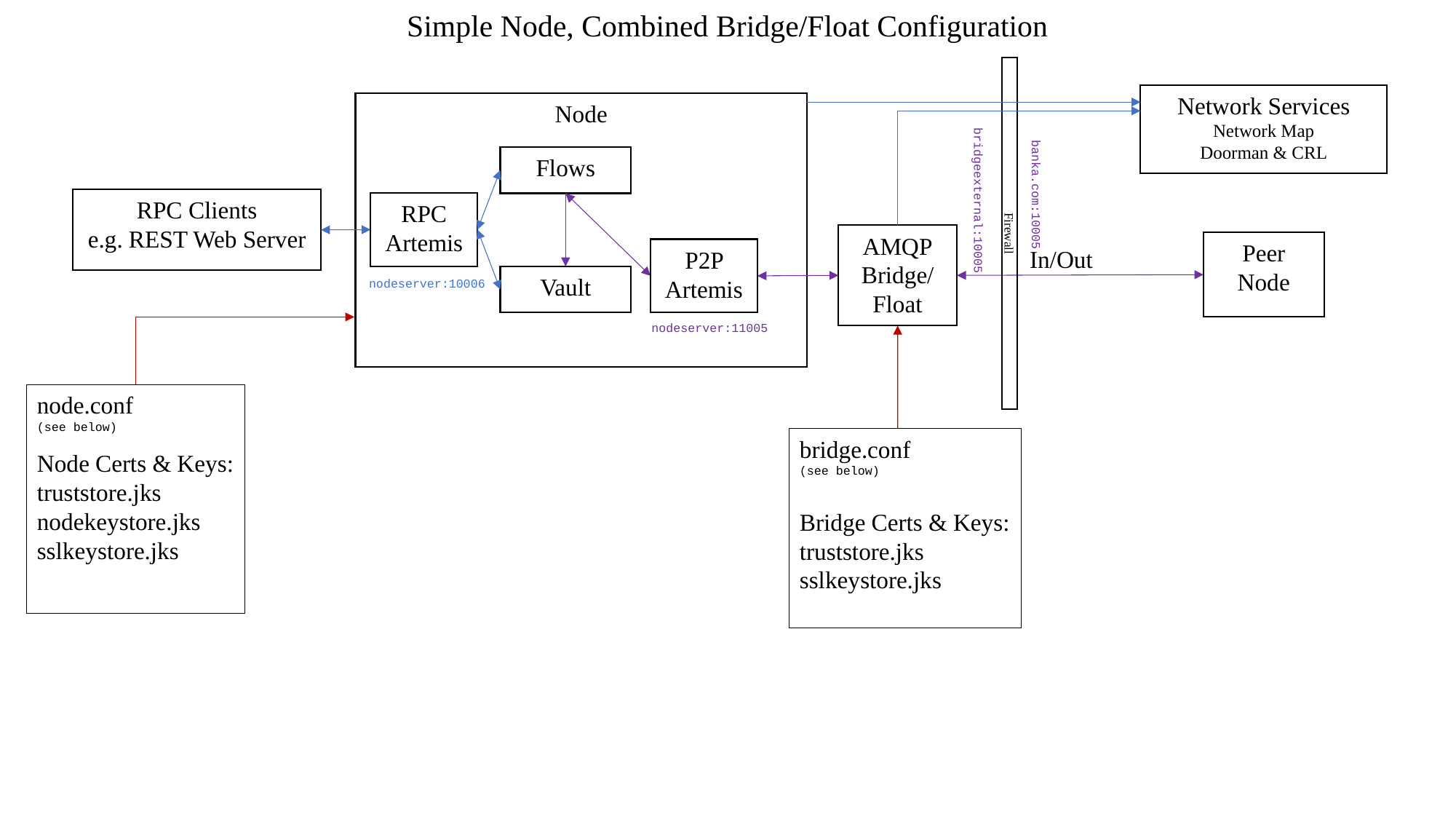

Simple Node, Combined Bridge/Float Configuration
Firewall
Network Services
Network Map
Doorman & CRL
Node
bridgeexternal:10005
banka.com:10005
Flows
RPC Clients
e.g. REST Web Server
RPC Artemis
AMQP
Bridge/
Float
Peer
Node
In/Out
P2P Artemis
Vault
nodeserver:10006
nodeserver:11005
node.conf
(see below)

Node Certs & Keys:
truststore.jks
nodekeystore.jks
sslkeystore.jks

bridge.conf
(see below)

Bridge Certs & Keys:
truststore.jks
sslkeystore.jks